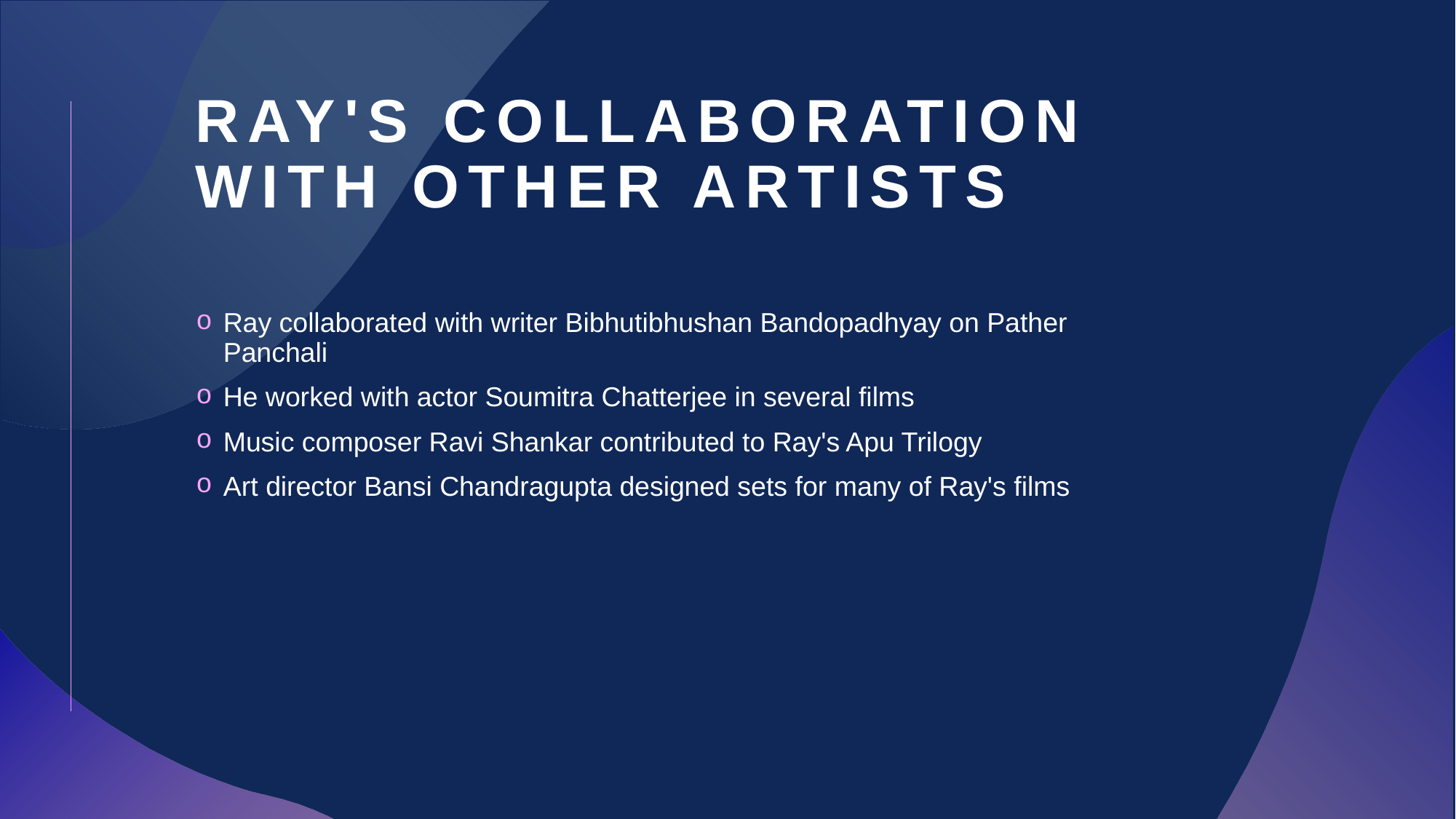

# Ray's Collaboration with Other Artists
Ray collaborated with writer Bibhutibhushan Bandopadhyay on Pather Panchali
He worked with actor Soumitra Chatterjee in several films
Music composer Ravi Shankar contributed to Ray's Apu Trilogy
Art director Bansi Chandragupta designed sets for many of Ray's films